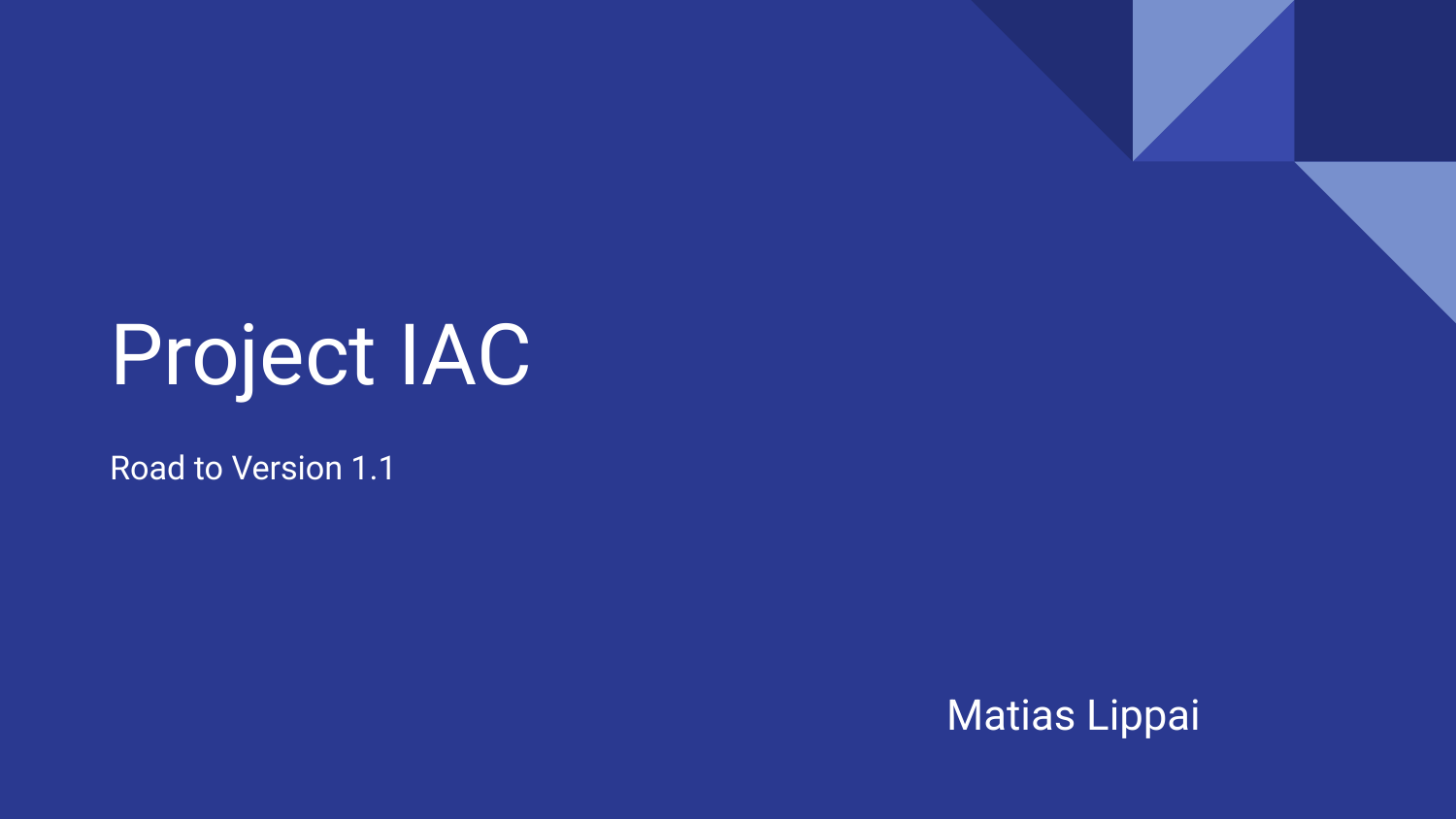

# Project IAC
Road to Version 1.1
Matias Lippai